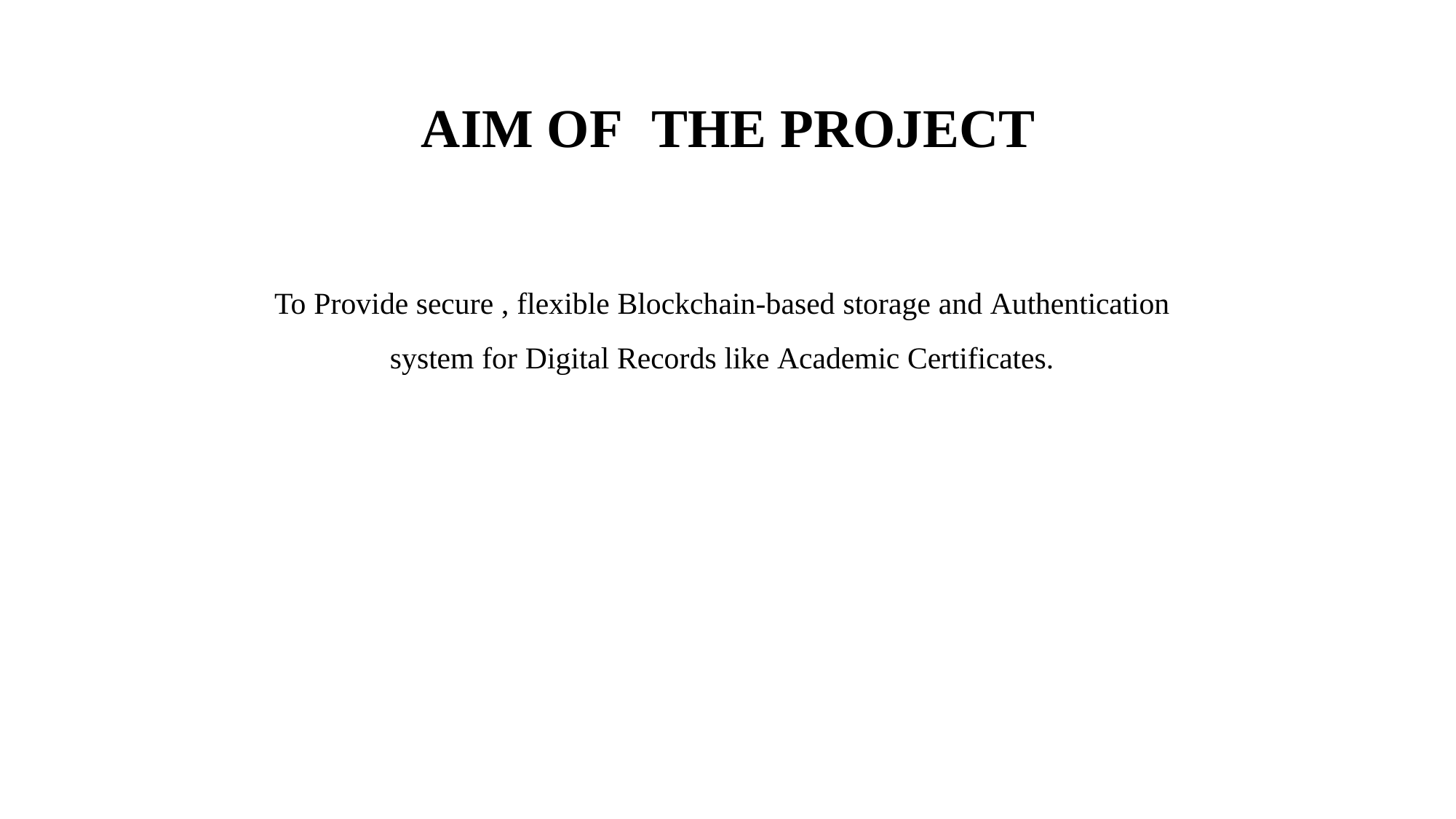

AIM OF	THE PROJECT
To Provide secure , flexible Blockchain-based storage and Authentication  system for Digital Records like Academic Certificates.